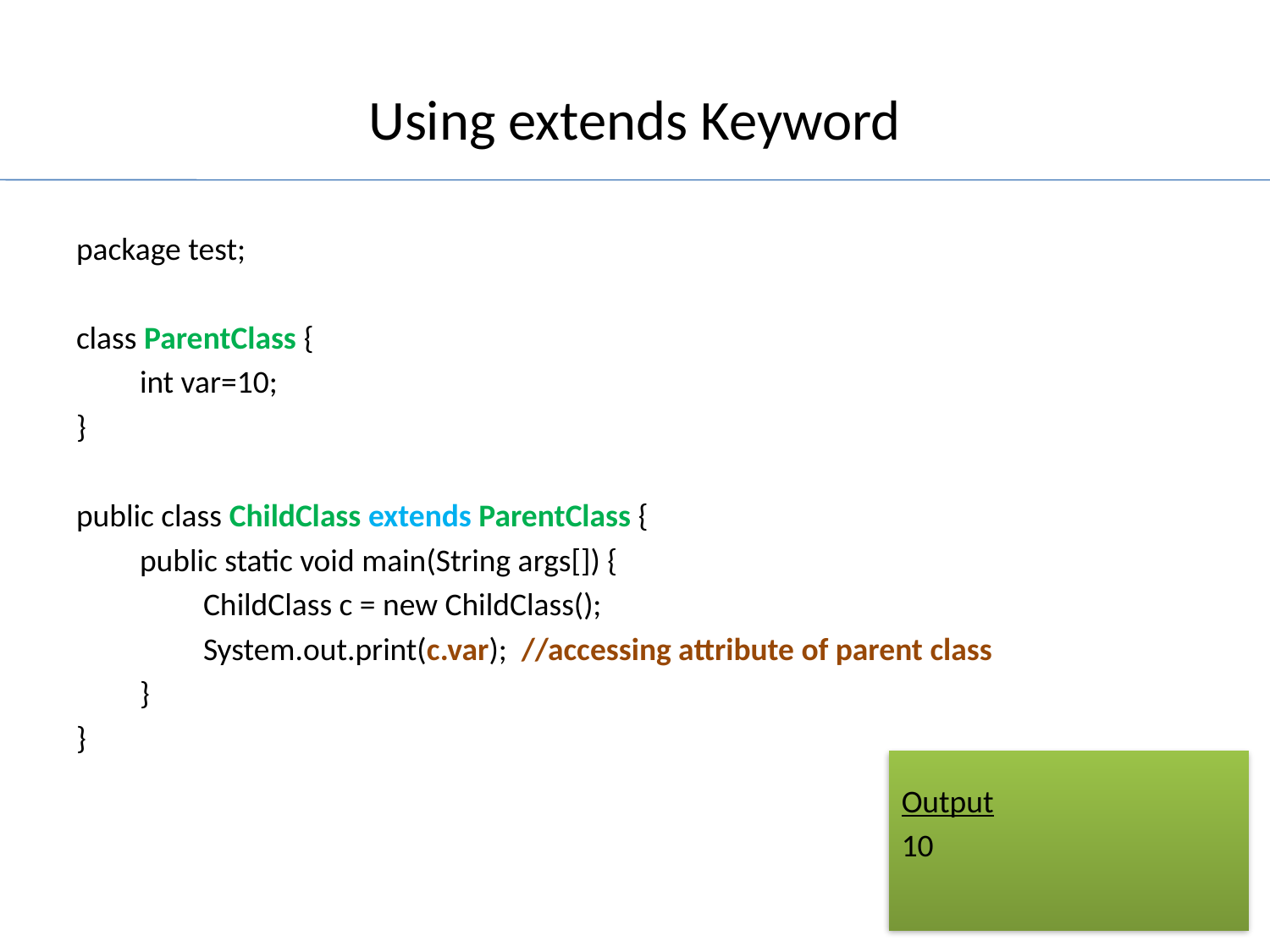

# Using extends Keyword
package test;

class ParentClass {
int var=10;
}

public class ChildClass extends ParentClass {
public static void main(String args[]) {
ChildClass c = new ChildClass();
System.out.print(c.var);  //accessing attribute of parent class
}
}
Output
10